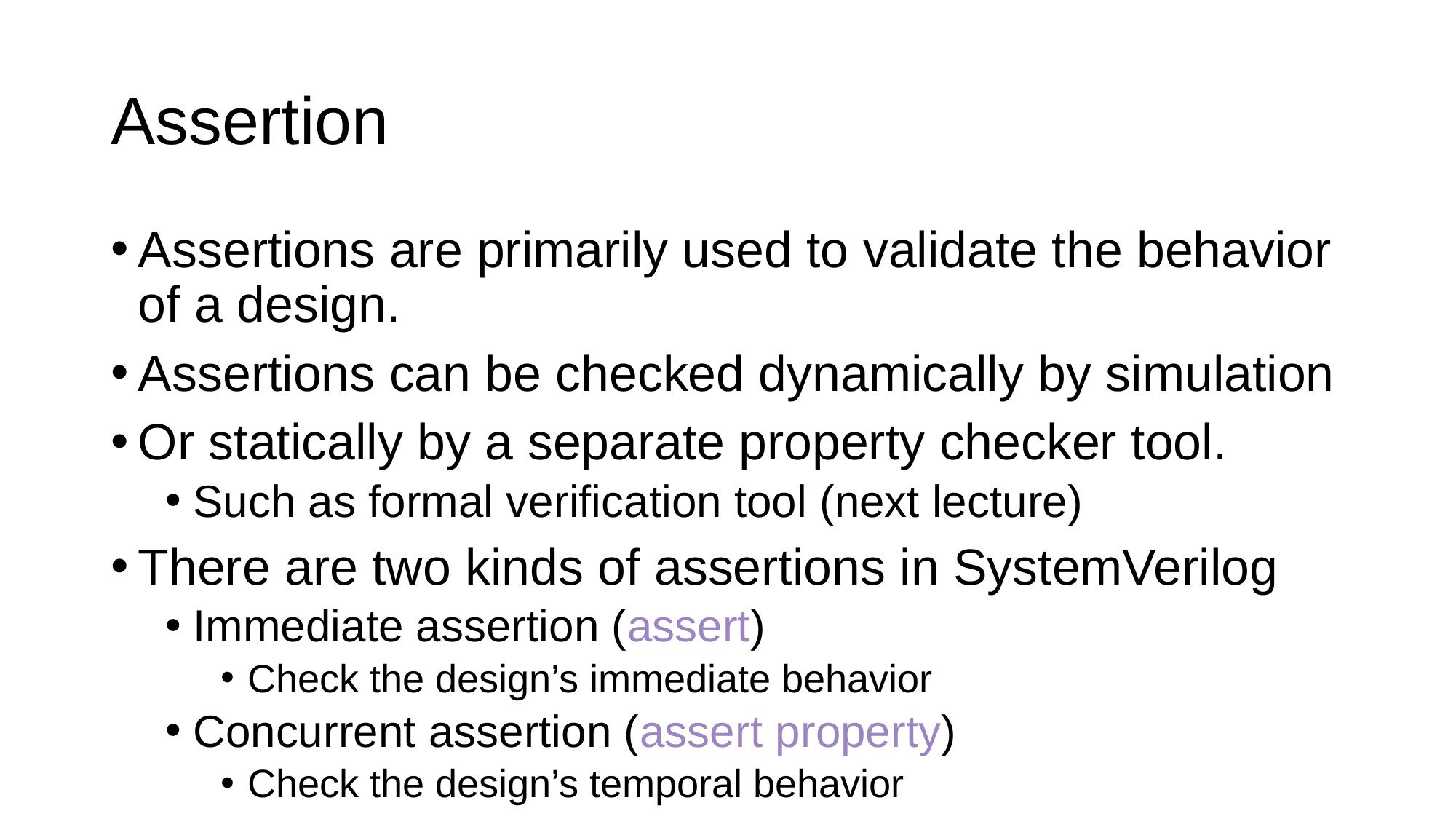

# Assertion
Assertions are primarily used to validate the behavior of a design.
Assertions can be checked dynamically by simulation
Or statically by a separate property checker tool.
Such as formal verification tool (next lecture)
There are two kinds of assertions in SystemVerilog
Immediate assertion (assert)
Check the design’s immediate behavior
Concurrent assertion (assert property)
Check the design’s temporal behavior